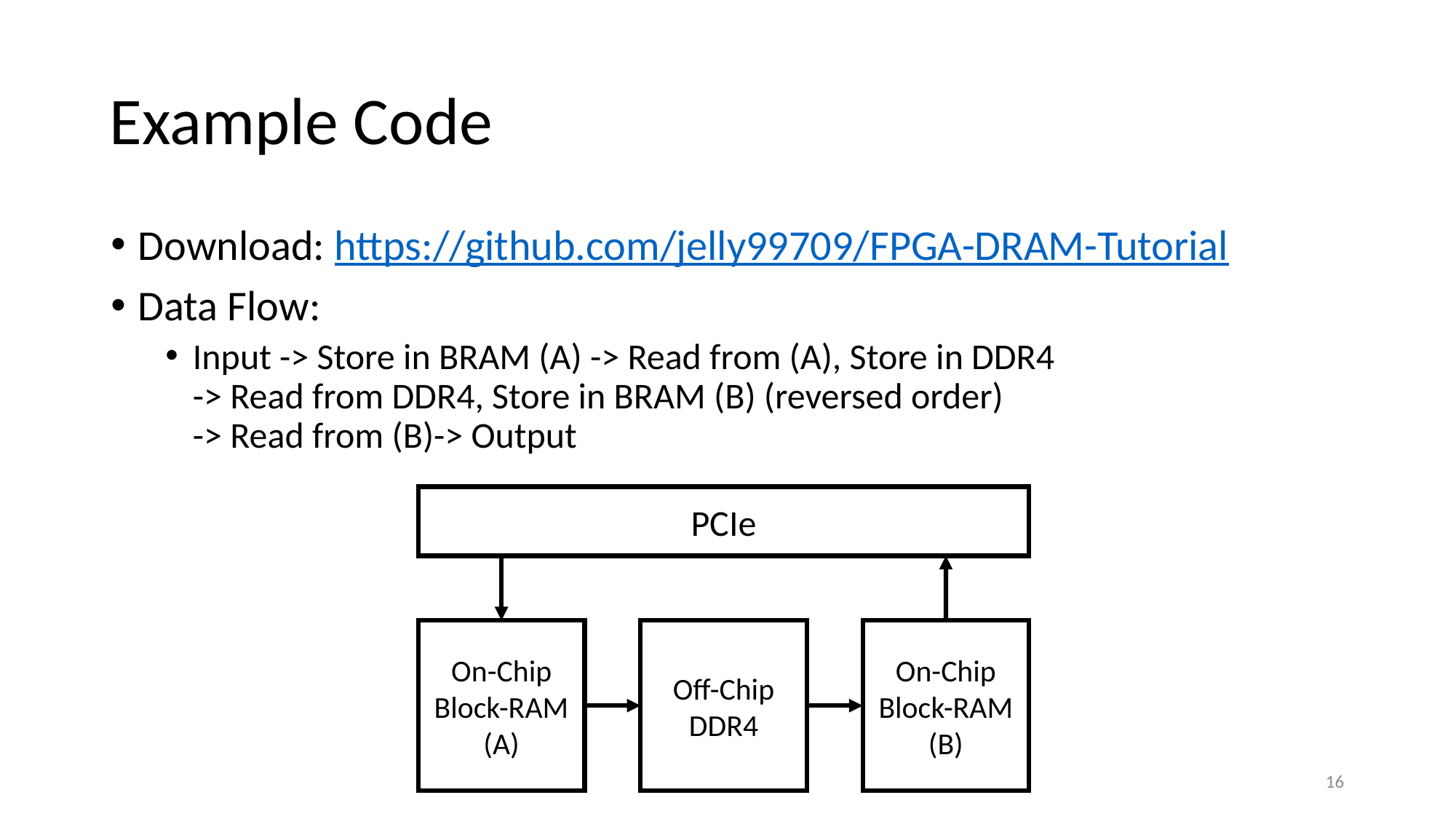

# Example Code
Download: https://github.com/jelly99709/FPGA-DRAM-Tutorial
Data Flow:
Input -> Store in BRAM (A) -> Read from (A), Store in DDR4
-> Read from DDR4, Store in BRAM (B) (reversed order)
-> Read from (B)-> Output

PCIe
On-Chip
Block-RAM
(B)
Off-Chip
DDR4
On-Chip
Block-RAM
(A)
16